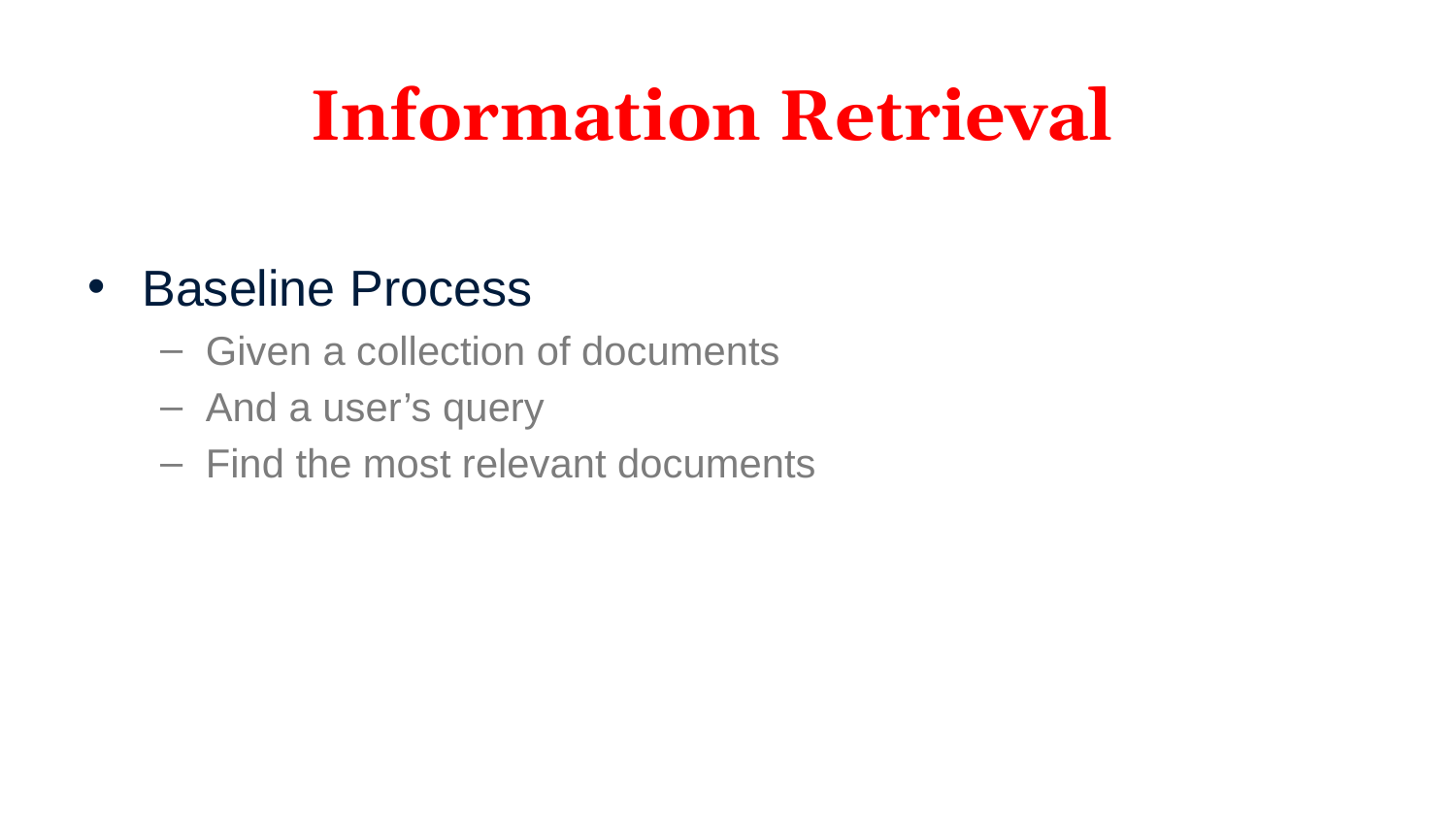

# Information Retrieval
Baseline Process
Given a collection of documents
And a user’s query
Find the most relevant documents